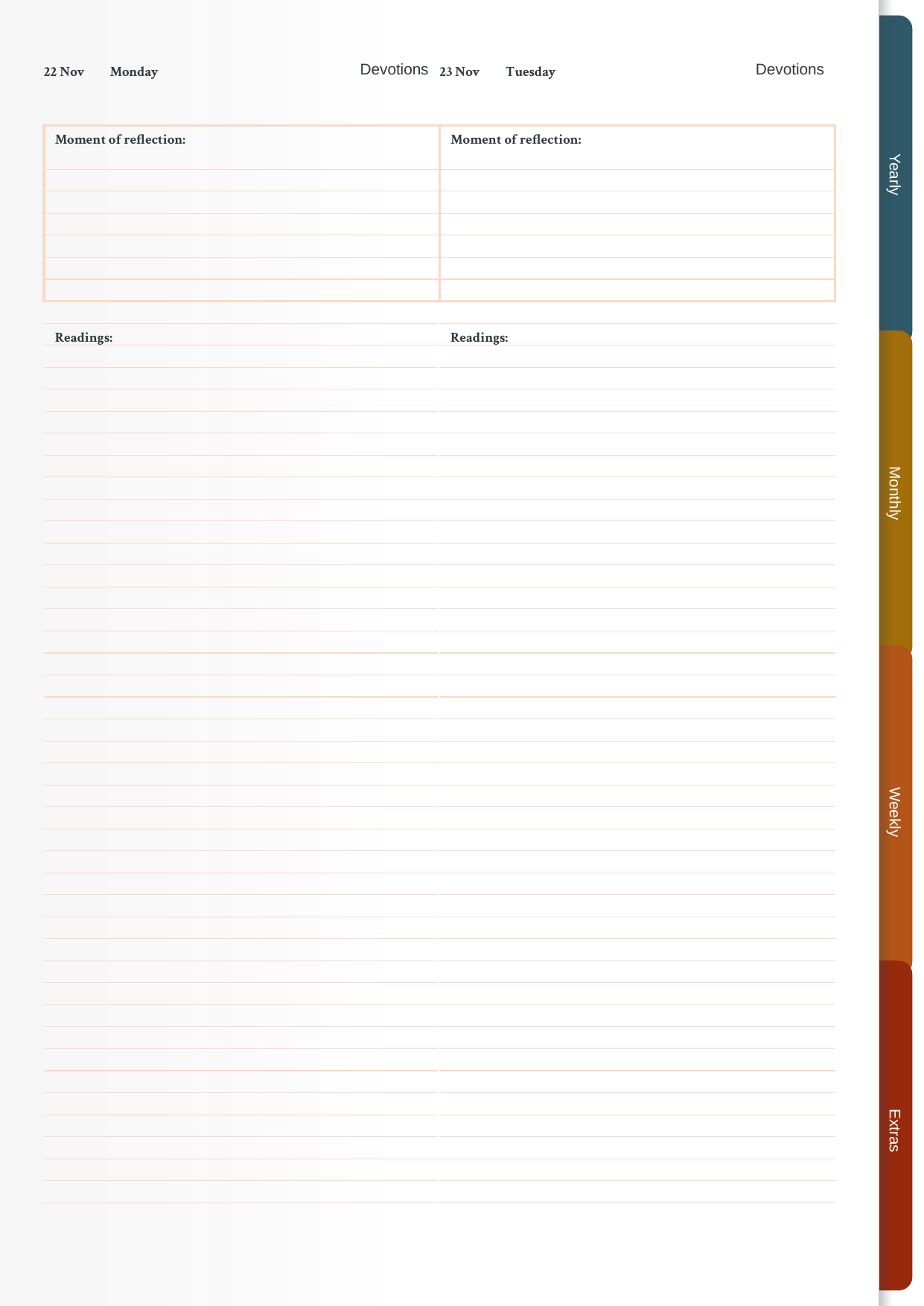

# 22November - 23November
Yearly
22 Nov
Monday
Devotions
23 Nov
Tuesday
Devotions
Monthly
Weekly
Extras